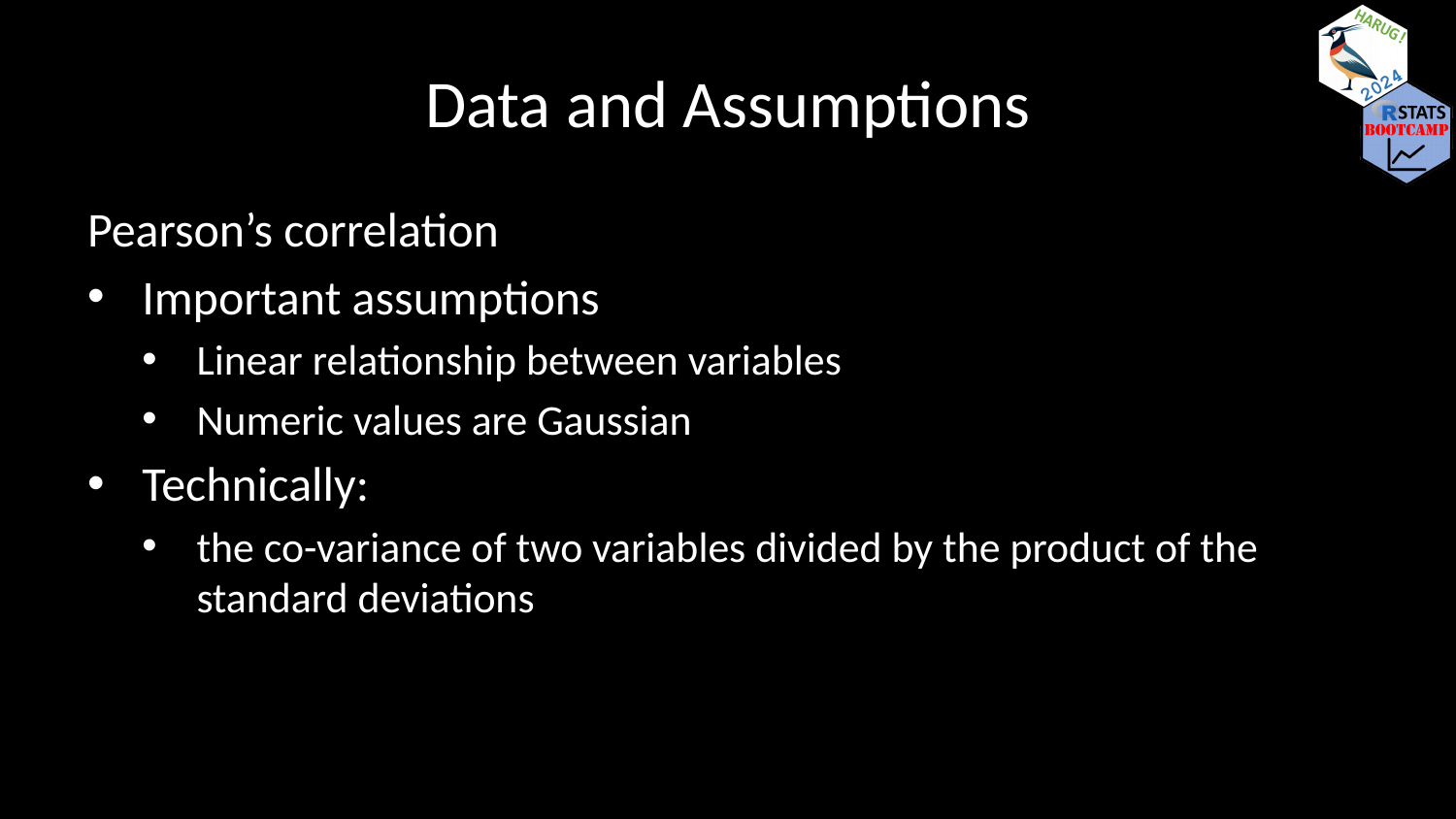

# Data and Assumptions
Pearson’s correlation
Important assumptions
Linear relationship between variables
Numeric values are Gaussian
Technically:
the co-variance of two variables divided by the product of the standard deviations